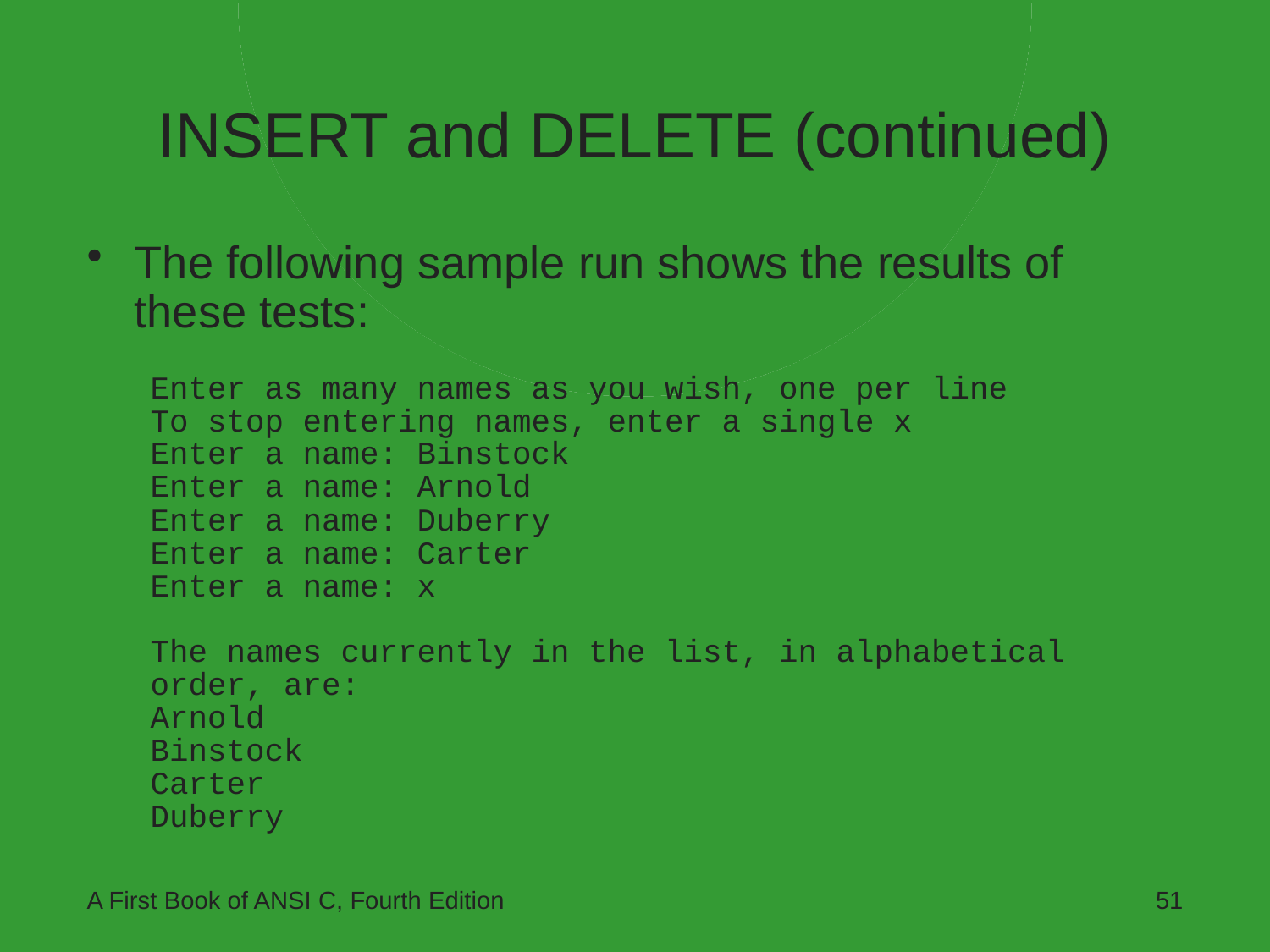

# INSERT and DELETE (continued)
The following sample run shows the results of these tests:

Enter as many names as you wish, one per line
To stop entering names, enter a single x
Enter a name: Binstock
Enter a name: Arnold
Enter a name: Duberry
Enter a name: Carter
Enter a name: x

The names currently in the list, in alphabetical
order, are:
Arnold
Binstock
Carter
Duberry
A First Book of ANSI C, Fourth Edition
51